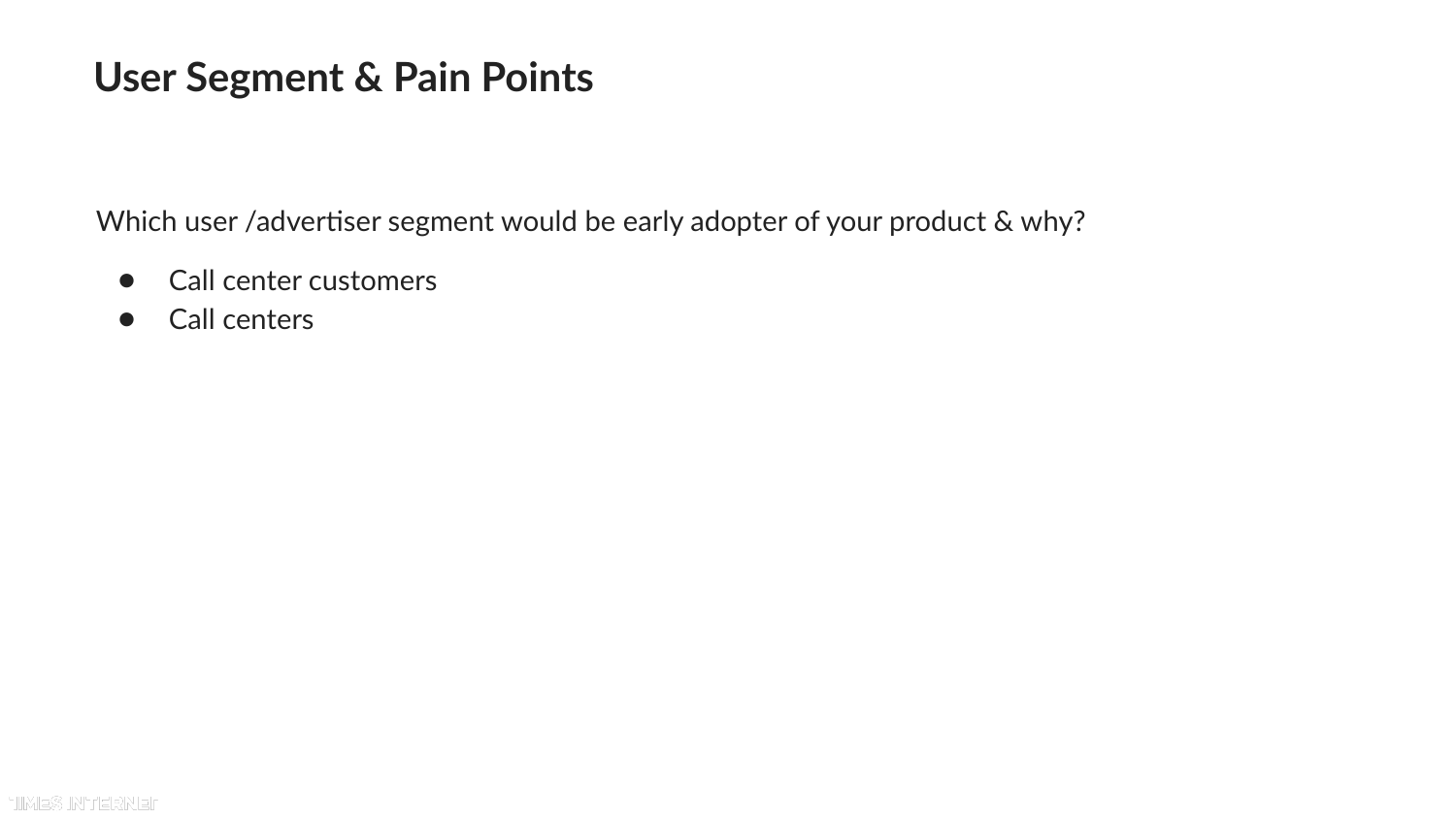

# User Segment & Pain Points
Which user /advertiser segment would be early adopter of your product & why?
Call center customers
Call centers